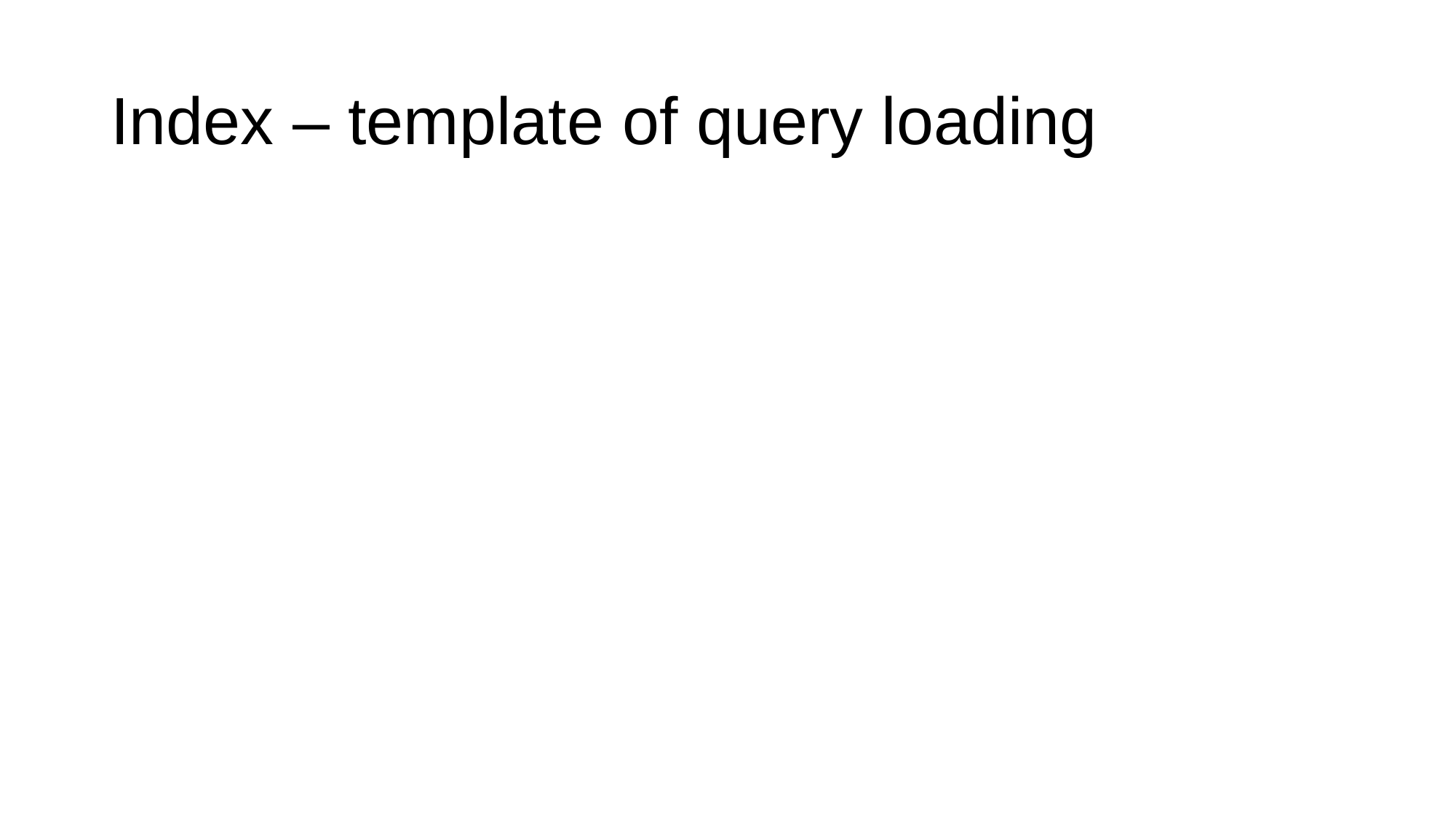

# Index – template of query loading